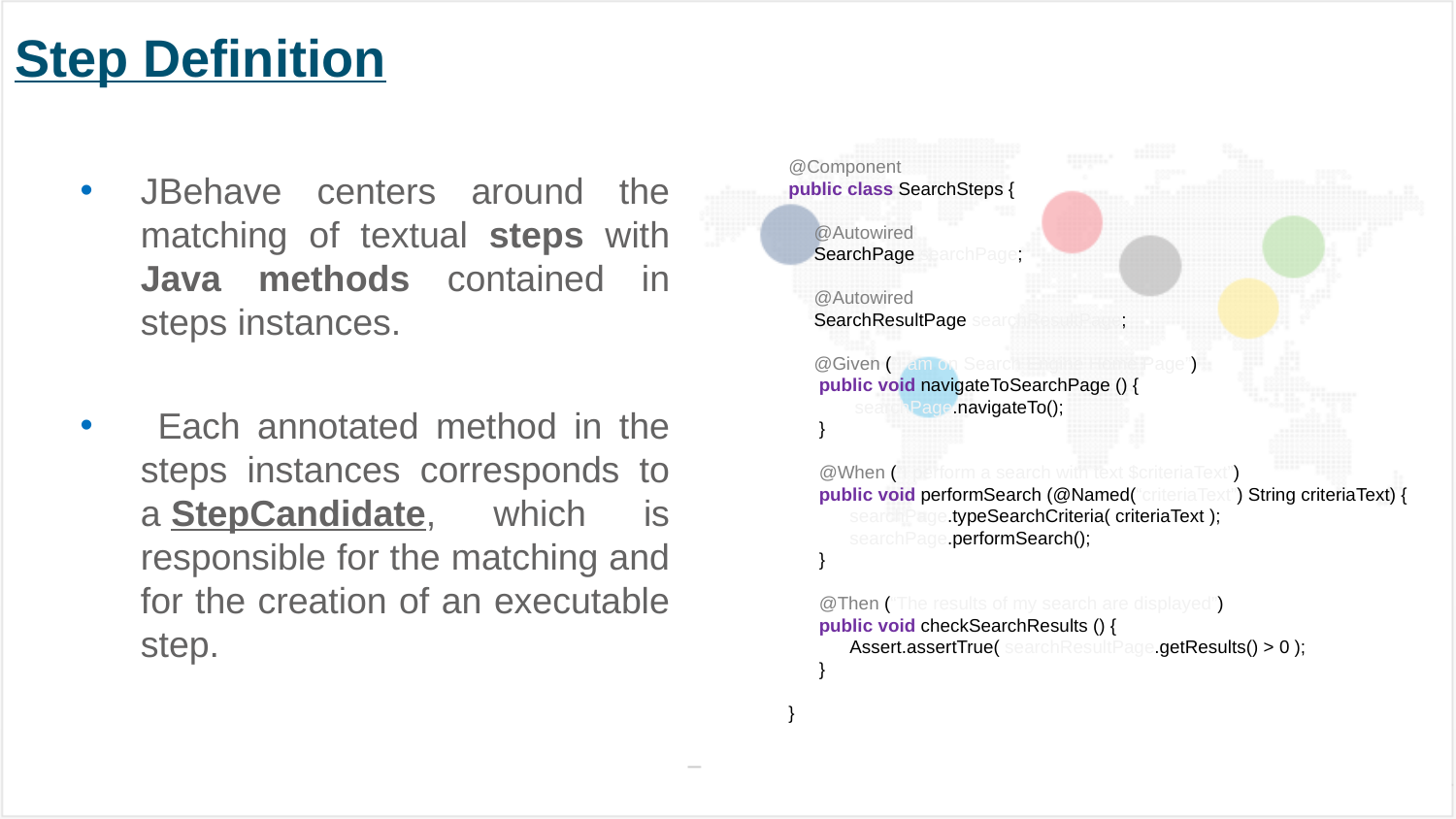

# Step Definition
@Component
public class SearchSteps {

     @Autowired
     SearchPage searchPage;

     @Autowired
     SearchResultPage searchResultPage;

     @Given (“I am on Search Engine Home Page”)
      public void navigateToSearchPage () {
             searchPage.navigateTo();
      }

      @When (“I perform a search with text $criteriaText”)
      public void performSearch (@Named(“criteriaText”) String criteriaText) {
            searchPage.typeSearchCriteria( criteriaText );
            searchPage.performSearch();
      }

      @Then (“The results of my search are displayed”)
      public void checkSearchResults () {
            Assert.assertTrue( searchResultPage.getResults() > 0 );
      }

}
JBehave centers around the matching of textual steps with Java methods contained in steps instances.

 Each annotated method in the steps instances corresponds to a StepCandidate, which is responsible for the matching and for the creation of an executable step.